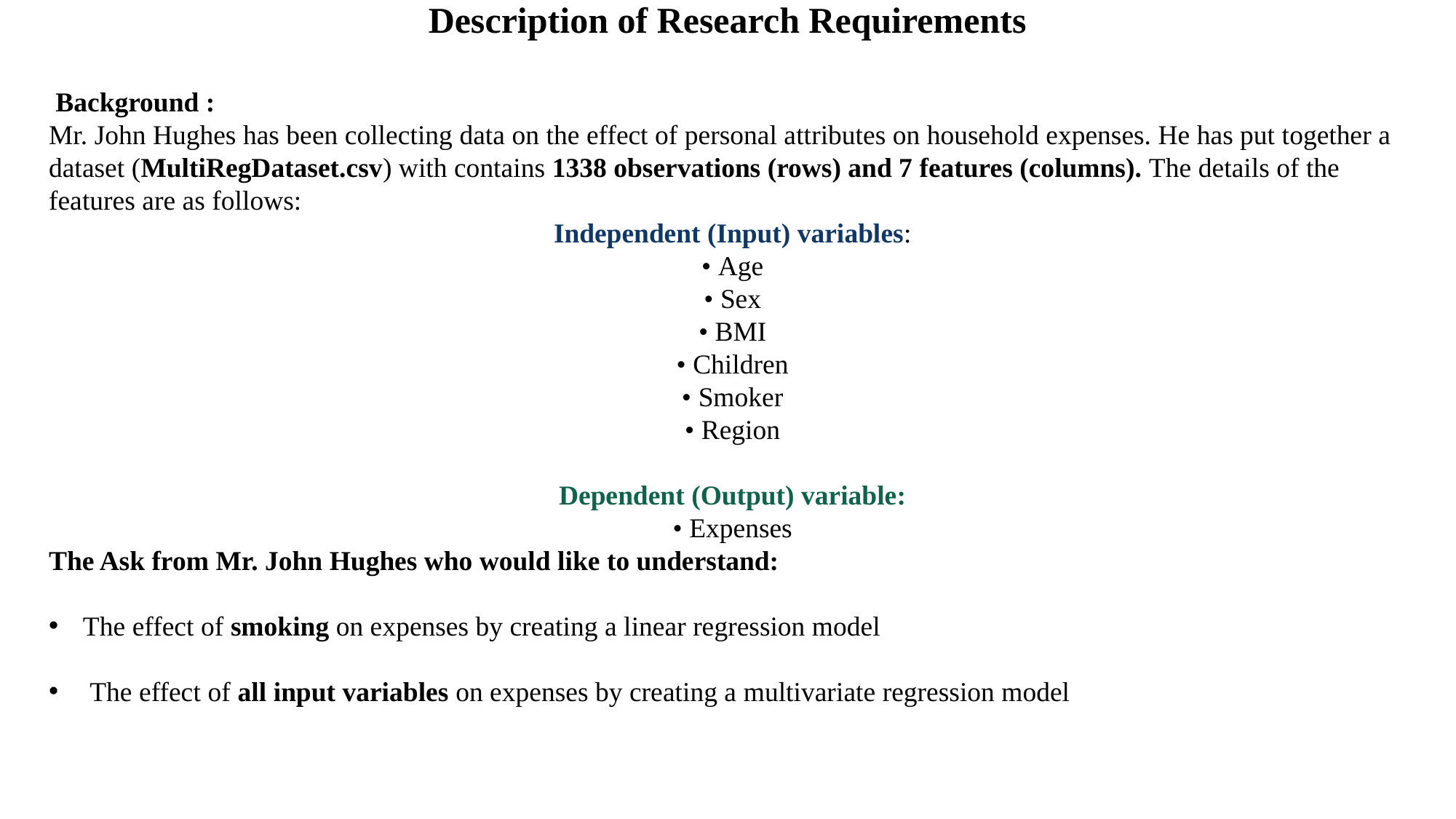

Description of Research Requirements

 Background :
Mr. John Hughes has been collecting data on the effect of personal attributes on household expenses. He has put together a dataset (MultiRegDataset.csv) with contains 1338 observations (rows) and 7 features (columns). The details of the features are as follows:
Independent (Input) variables:
• Age
• Sex
• BMI
• Children
• Smoker
• Region

Dependent (Output) variable:
• Expenses
The Ask from Mr. John Hughes who would like to understand:

The effect of smoking on expenses by creating a linear regression model

 The effect of all input variables on expenses by creating a multivariate regression model